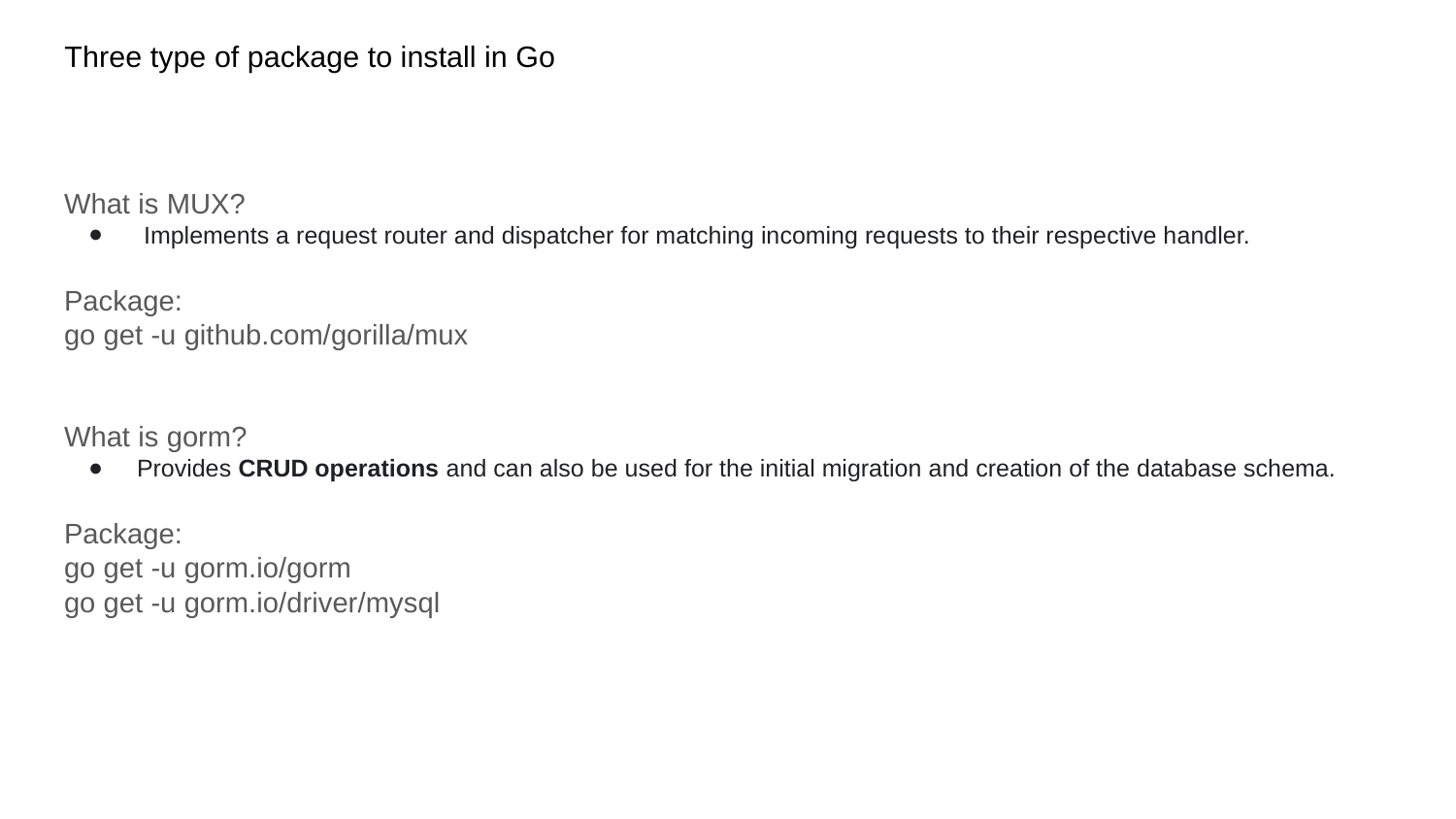

# Three type of package to install in Go

What is MUX?
 Implements a request router and dispatcher for matching incoming requests to their respective handler.

Package:
go get -u github.com/gorilla/mux

What is gorm?
Provides CRUD operations and can also be used for the initial migration and creation of the database schema.

Package:
go get -u gorm.io/gorm
go get -u gorm.io/driver/mysql